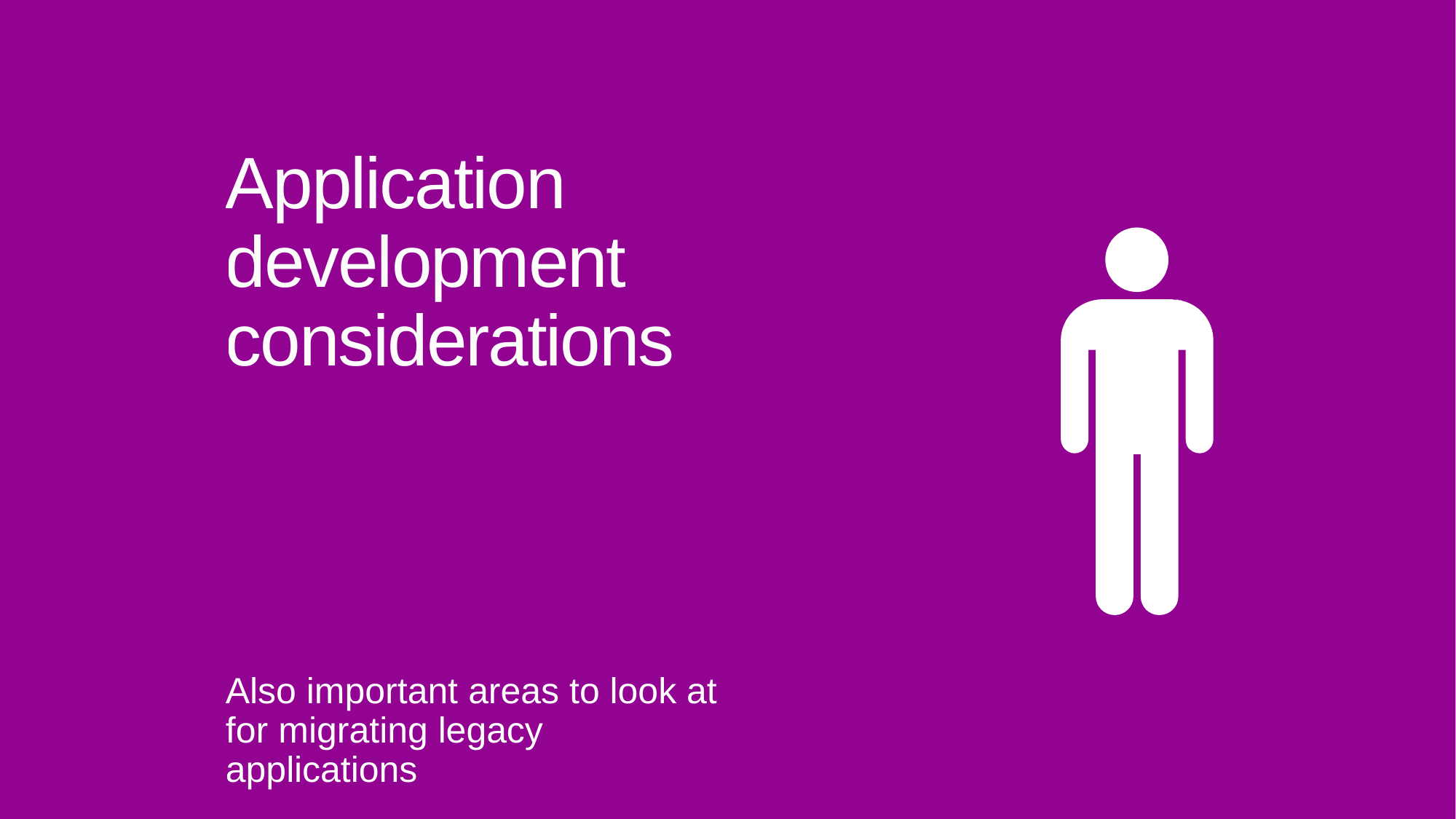

# Application development considerations

Also important areas to look at for migrating legacy applications